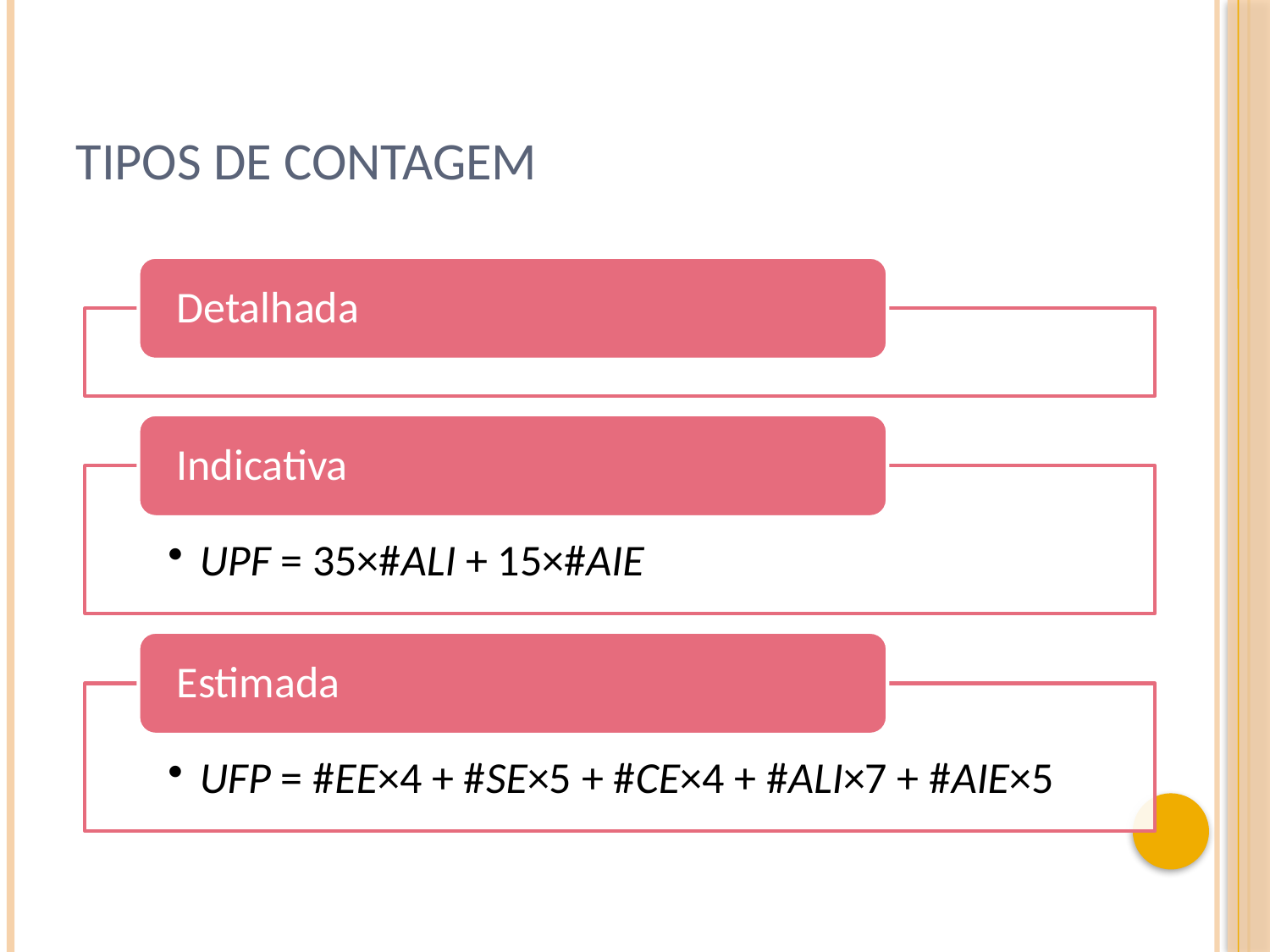

# Tipos de contagem
Detalhada
UPF = 35×#ALI + 15×#AIE
Indicativa
UFP = #EE×4 + #SE×5 + #CE×4 + #ALI×7 + #AIE×5
Estimada